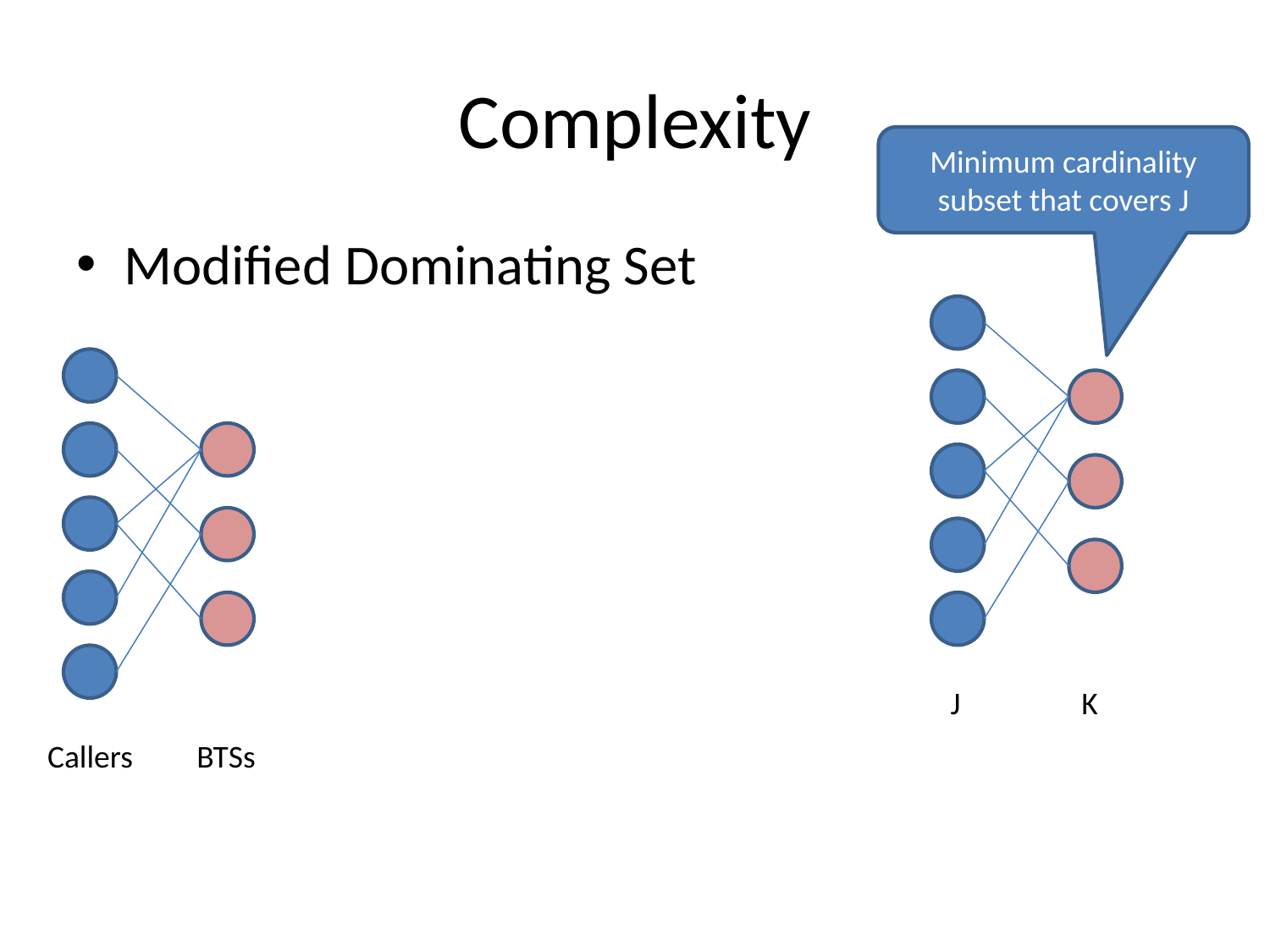

# Complexity
Minimum cardinality subset that covers J
Modified Dominating Set

J
K
Callers
BTSs